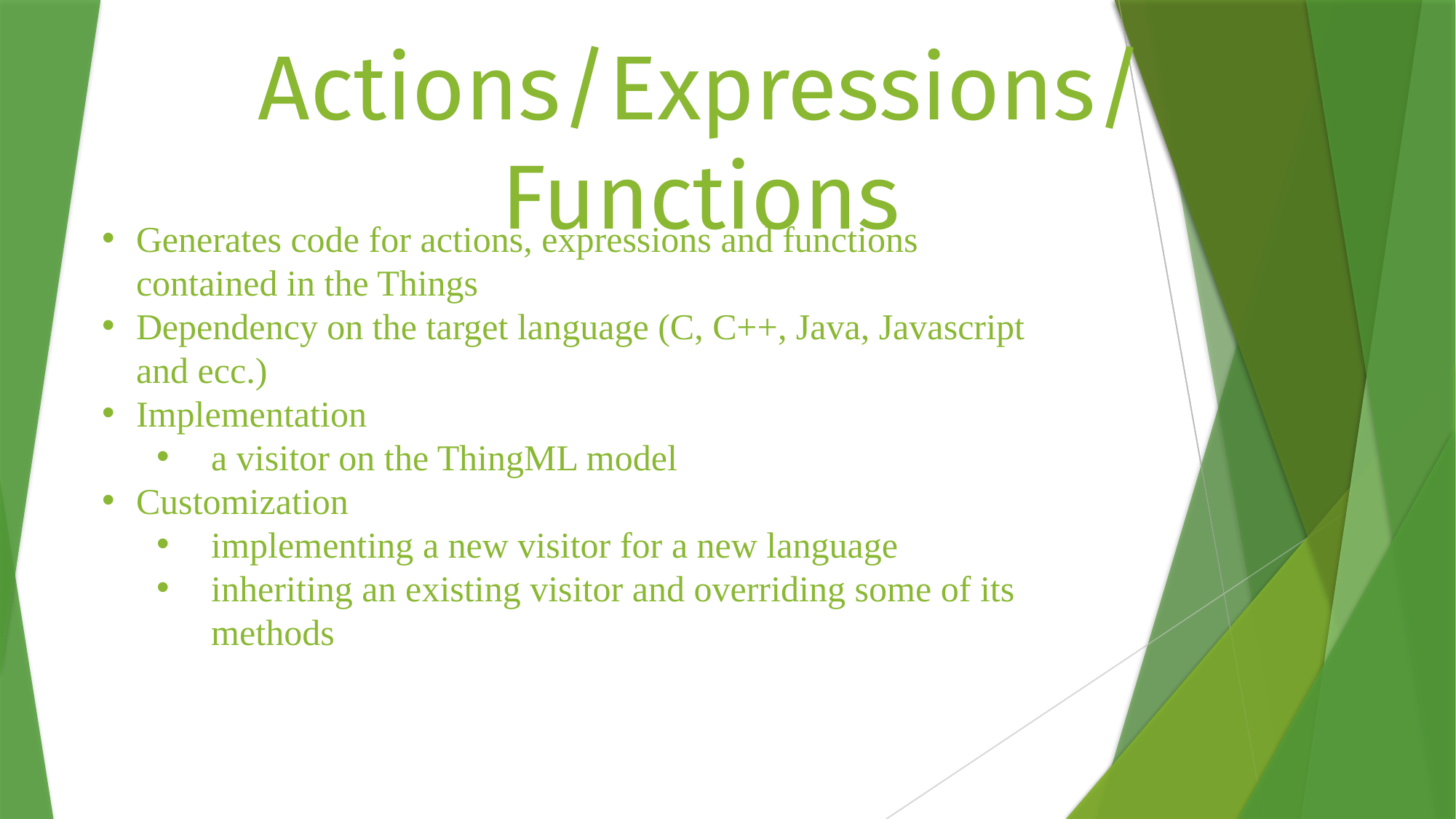

Actions/Expressions/Functions
#
Generates code for actions, expressions and functions contained in the Things
Dependency on the target language (C, C++, Java, Javascript and ecc.)
Implementation
a visitor on the ThingML model
Customization
implementing a new visitor for a new language
inheriting an existing visitor and overriding some of its methods